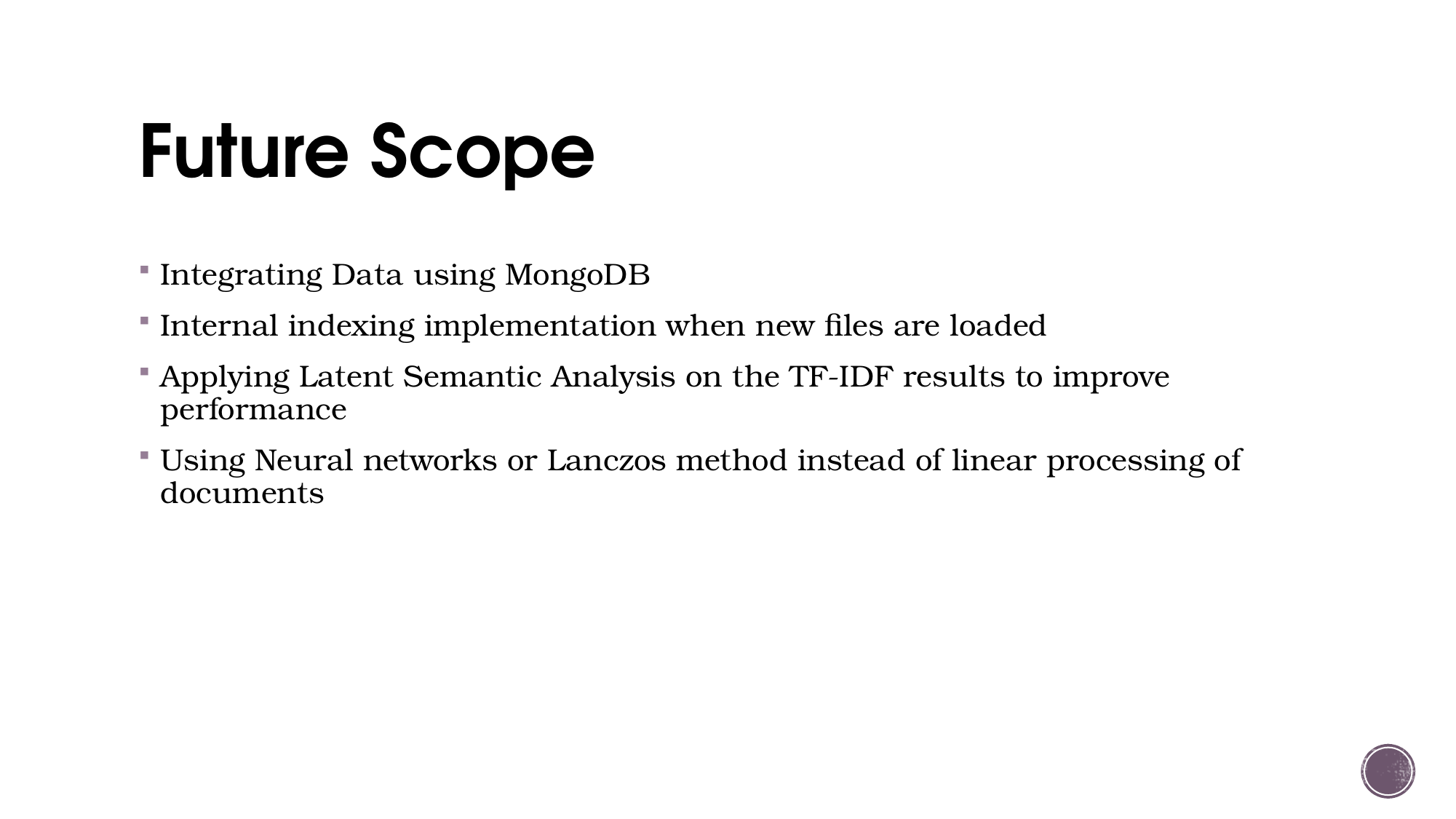

# Future Scope
Integrating Data using MongoDB
Internal indexing implementation when new files are loaded
Applying Latent Semantic Analysis on the TF-IDF results to improve performance
Using Neural networks or Lanczos method instead of linear processing of documents